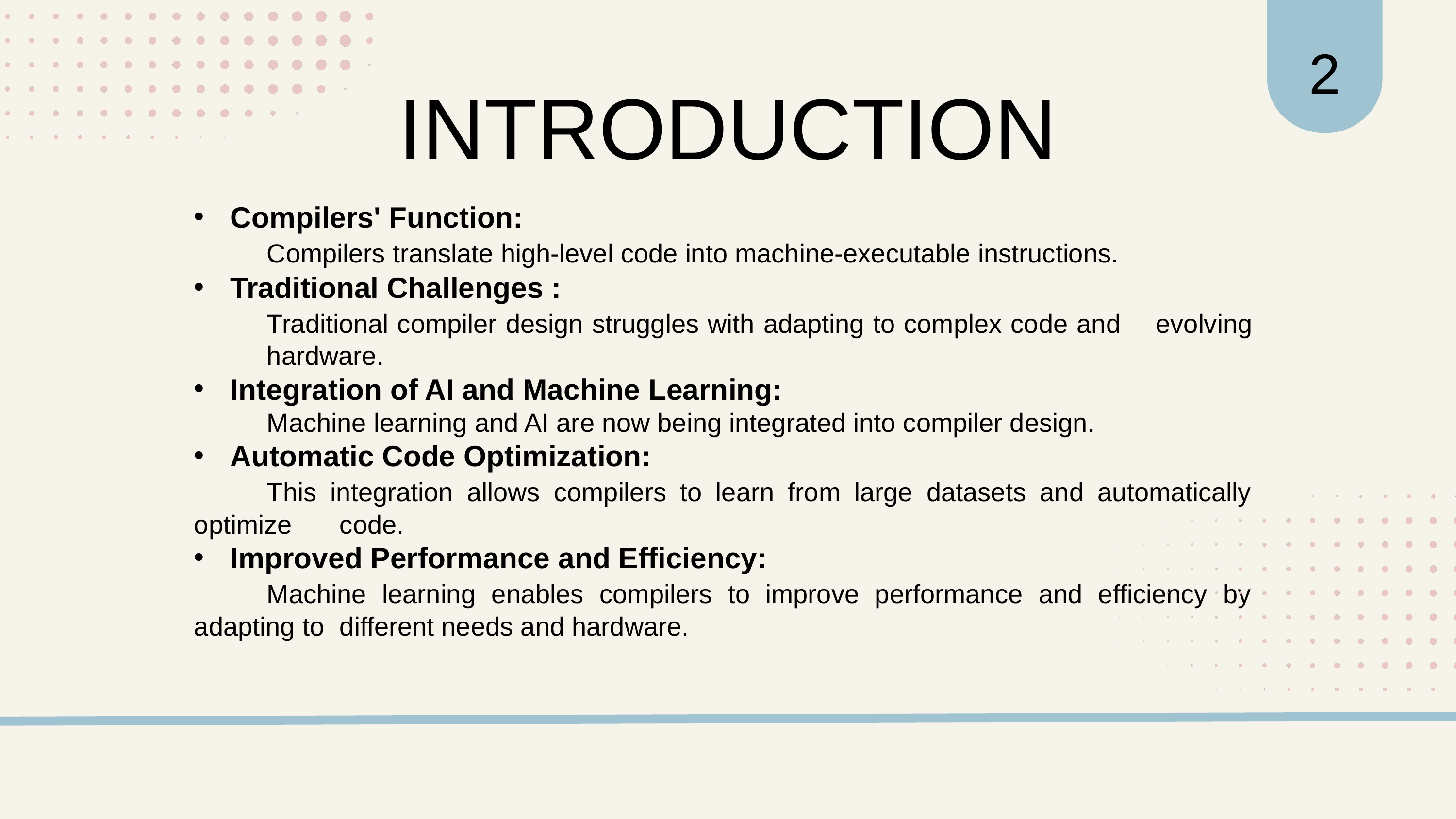

2

INTRODUCTION
Compilers' Function:
	Compilers translate high-level code into machine-executable instructions.
Traditional Challenges :
	Traditional compiler design struggles with adapting to complex code and 	evolving 	hardware.
Integration of AI and Machine Learning:
Machine learning and AI are now being integrated into compiler design.
Automatic Code Optimization:
	This integration allows compilers to learn from large datasets and automatically optimize 	code.
Improved Performance and Efficiency:
	Machine learning enables compilers to improve performance and efficiency by adapting to 	different needs and hardware.